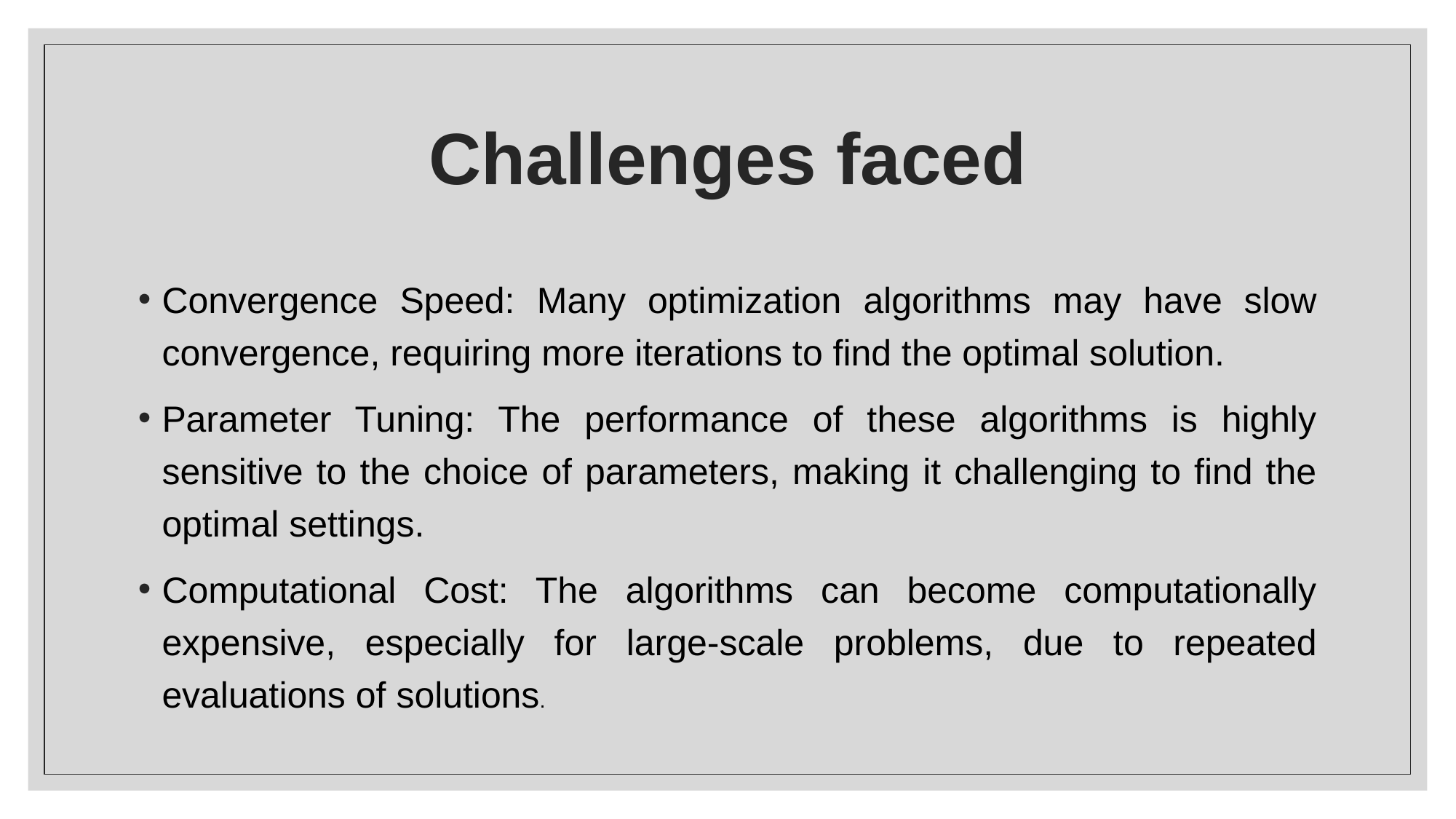

# Challenges faced
Convergence Speed: Many optimization algorithms may have slow convergence, requiring more iterations to find the optimal solution.
Parameter Tuning: The performance of these algorithms is highly sensitive to the choice of parameters, making it challenging to find the optimal settings.
Computational Cost: The algorithms can become computationally expensive, especially for large-scale problems, due to repeated evaluations of solutions.